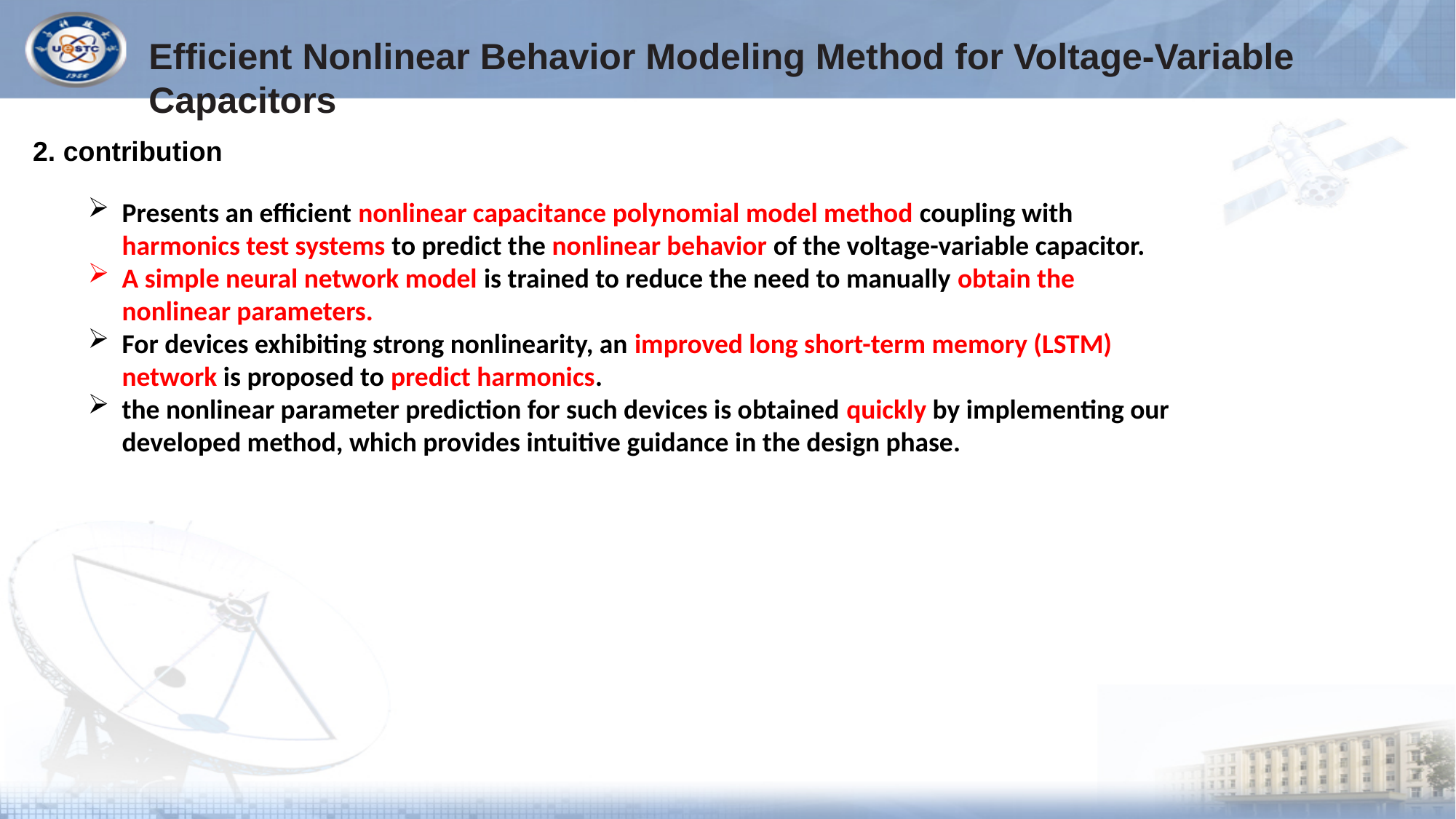

Efficient Nonlinear Behavior Modeling Method for Voltage-Variable Capacitors
2. contribution
Presents an efficient nonlinear capacitance polynomial model method coupling with harmonics test systems to predict the nonlinear behavior of the voltage-variable capacitor.
A simple neural network model is trained to reduce the need to manually obtain the nonlinear parameters.
For devices exhibiting strong nonlinearity, an improved long short-term memory (LSTM) network is proposed to predict harmonics.
the nonlinear parameter prediction for such devices is obtained quickly by implementing our developed method, which provides intuitive guidance in the design phase.